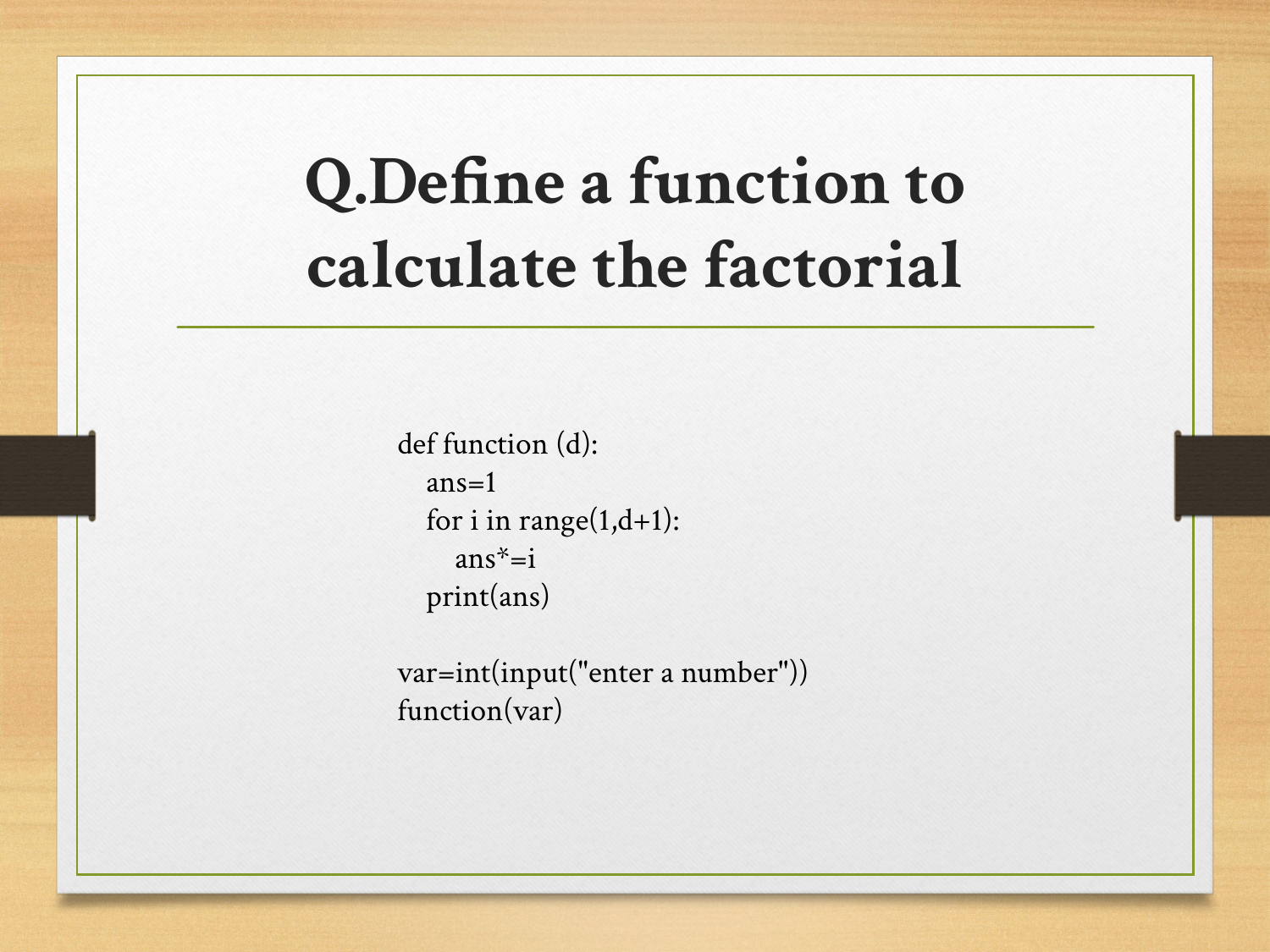

# Q.Define a function to calculate the factorial
def function (d):
    ans=1
    for i in range(1,d+1):
        ans*=i
    print(ans)

var=int(input("enter a number"))
function(var)